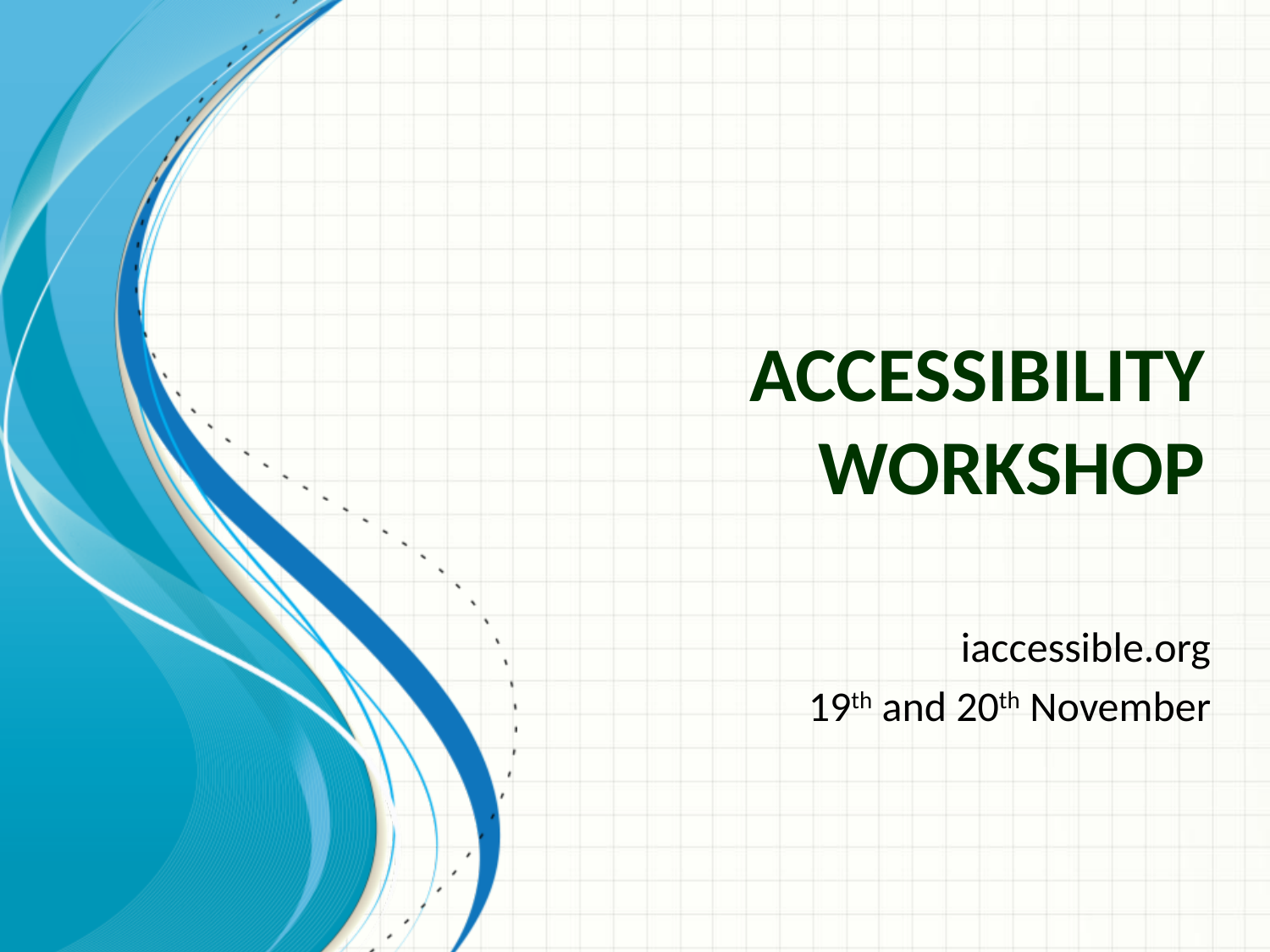

# Accessibility Workshop
iaccessible.org
19th and 20th November